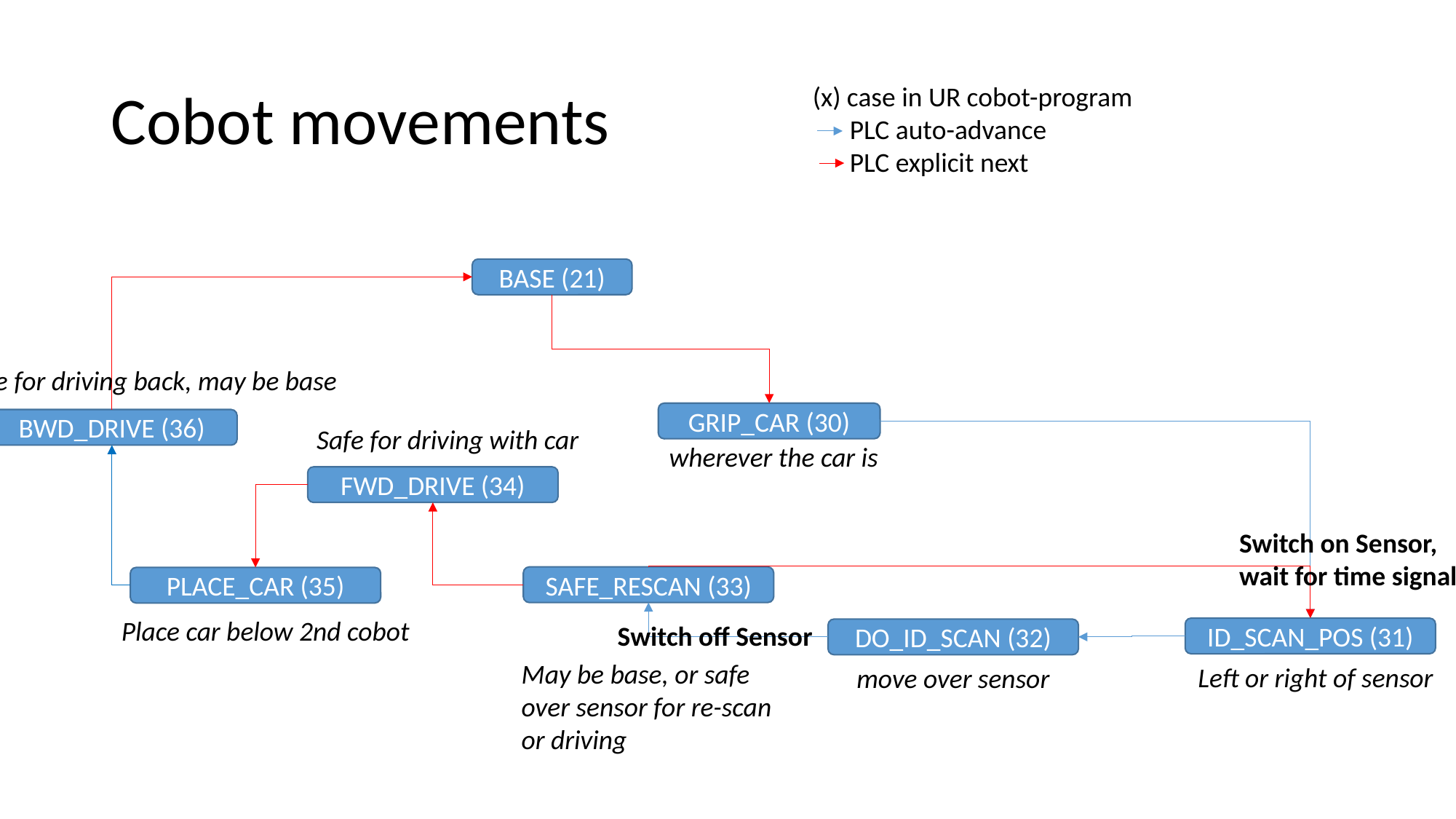

# Cobot movements
(x) case in UR cobot-program
      PLC auto-advance
      PLC explicit next
BASE (21)
Safe for driving back, may be base
GRIP_CAR (30)
BWD_DRIVE (36)
Safe for driving with car
wherever the car is
FWD_DRIVE (34)
Switch on Sensor,
wait for time signal
SAFE_RESCAN (33)
PLACE_CAR (35)
Place car below 2nd cobot
Switch off Sensor
ID_SCAN_POS (31)
DO_ID_SCAN (32)
May be base, or safe
over sensor for re-scan
or driving
Left or right of sensor
move over sensor